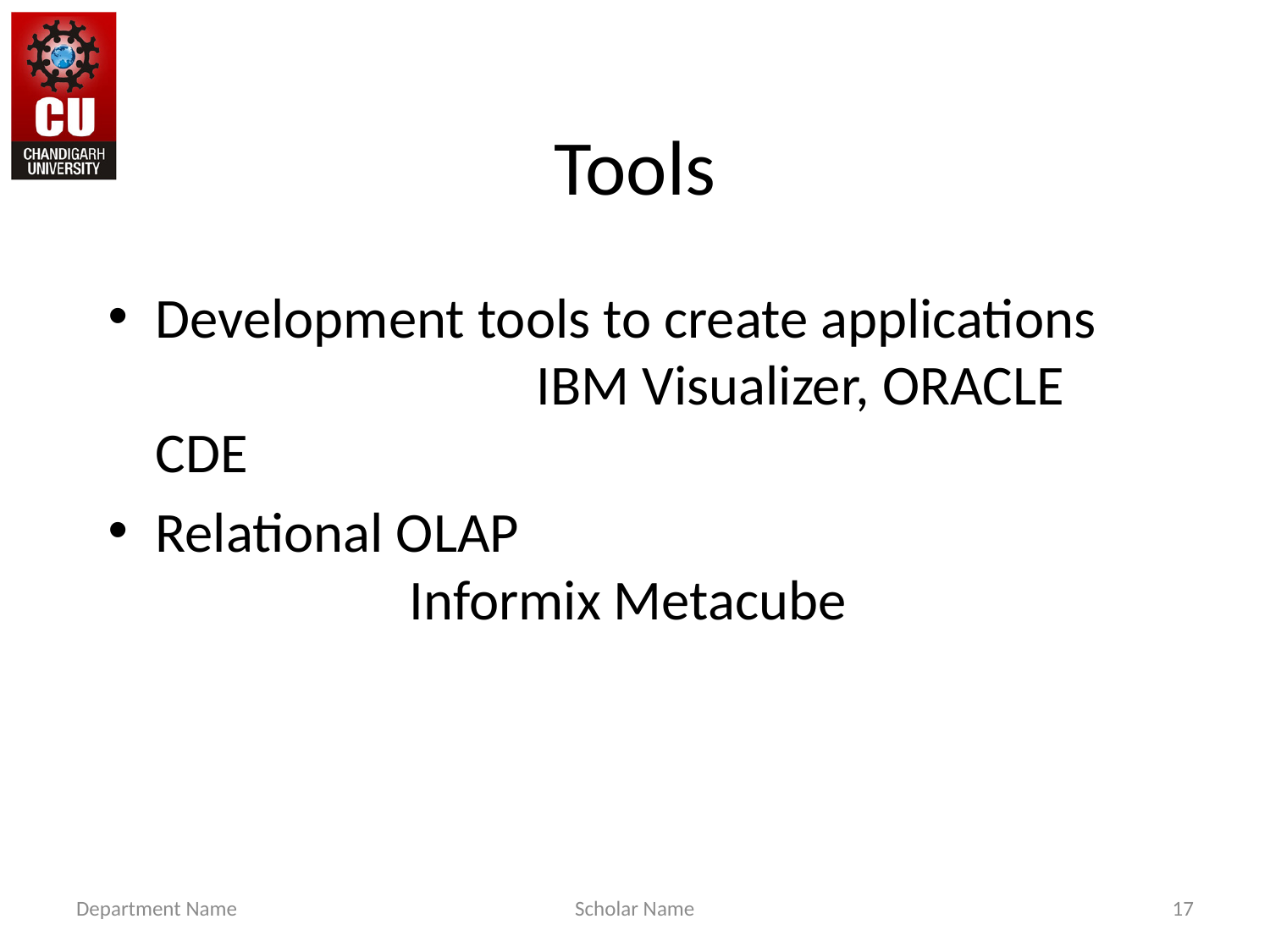

# Tools
Development tools to create applications			IBM Visualizer, ORACLE CDE
Relational OLAP 							Informix Metacube
Department Name
Scholar Name
17